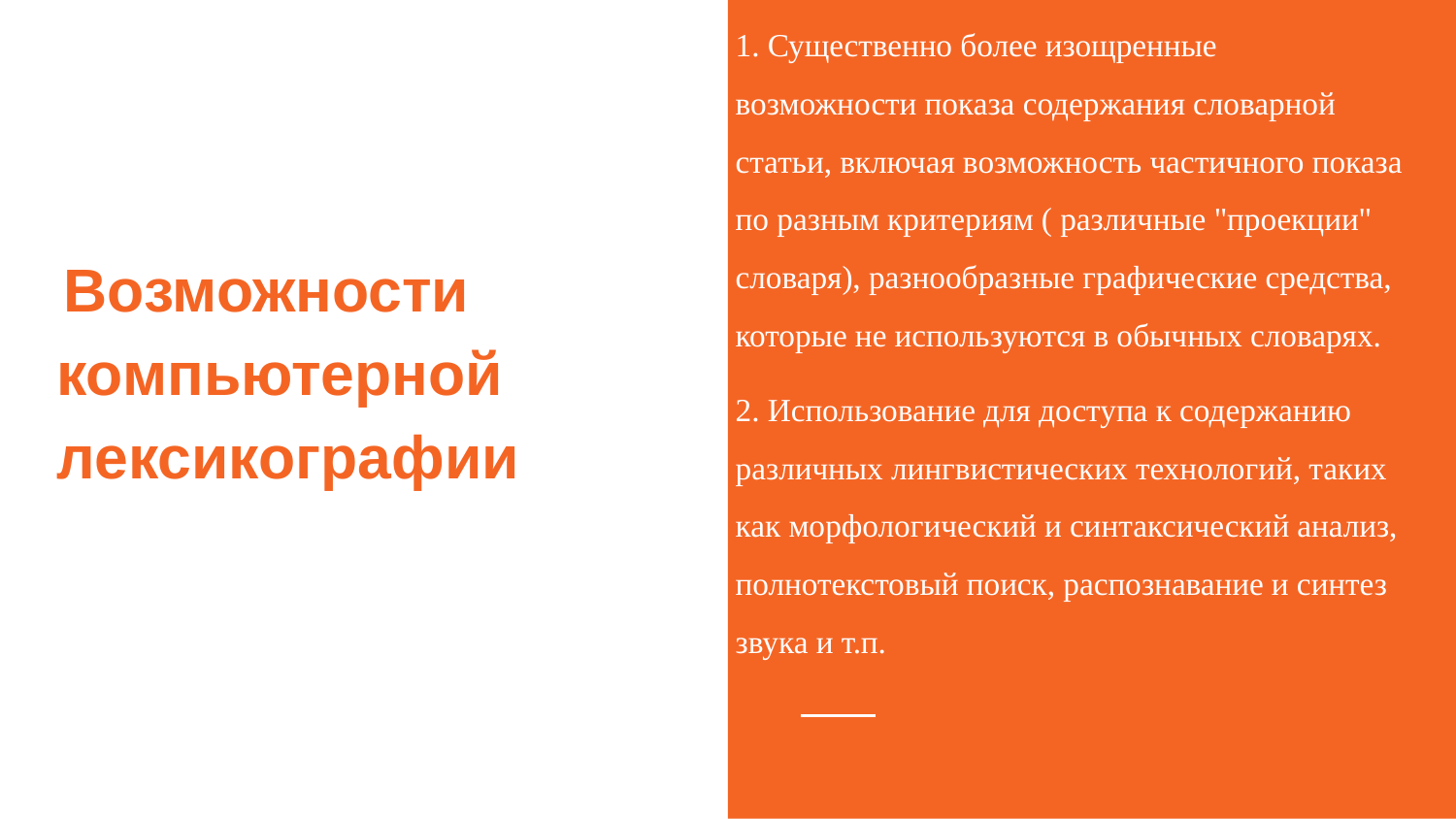

1. Существенно более изощренные возможности показа содержания словарной статьи, включая возможность частичного показа по разным критериям ( различные "проекции" словаря), разнообразные графические средства, которые не используются в обычных словарях.
2. Использование для доступа к содержанию различных лингвистических технологий, таких как морфологический и синтаксический анализ, полнотекстовый поиск, распознавание и синтез звука и т.п.

# Возможности компьютерной лексикографии